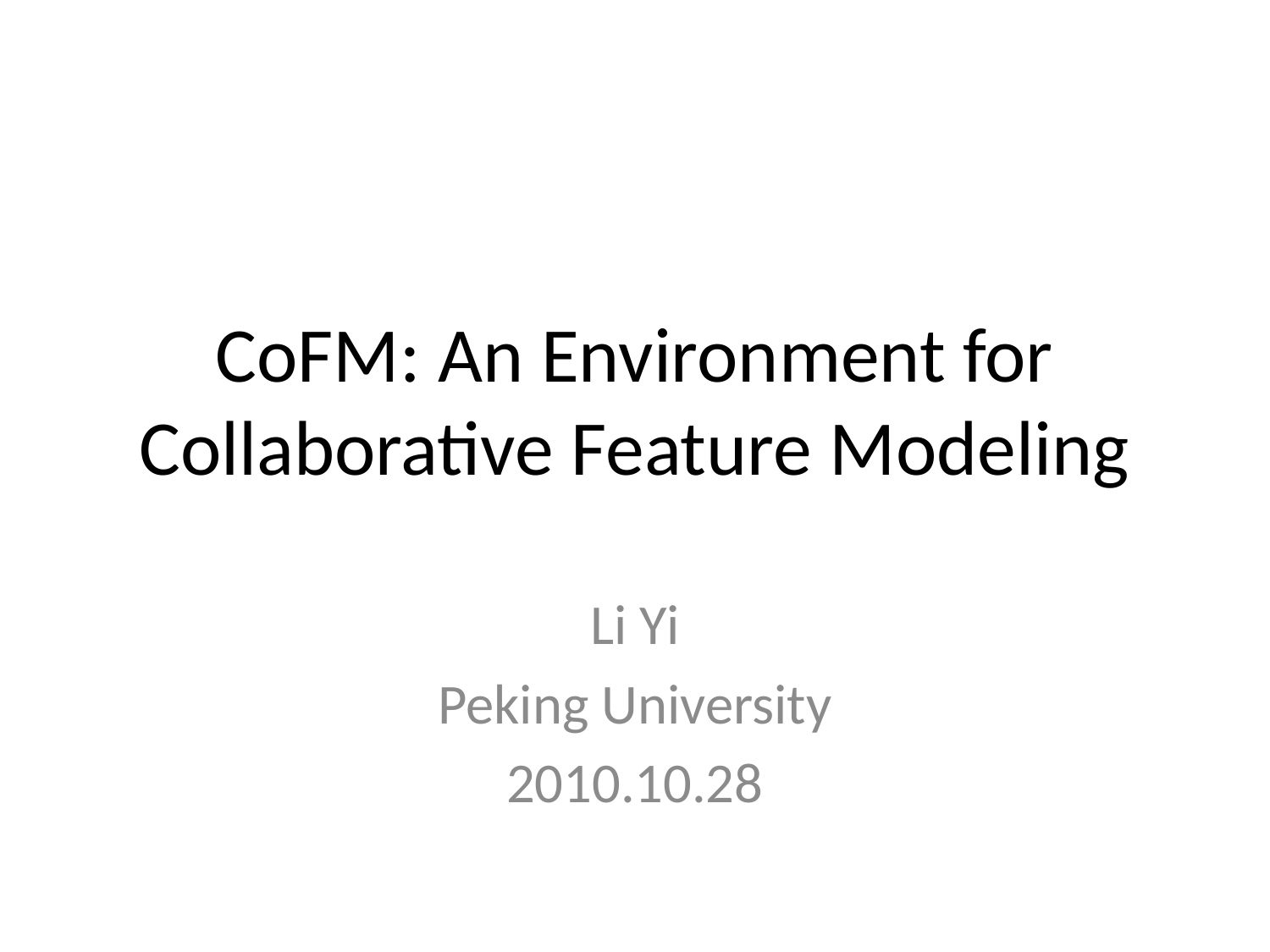

# CoFM: An Environment for Collaborative Feature Modeling
Li Yi
Peking University
2010.10.28